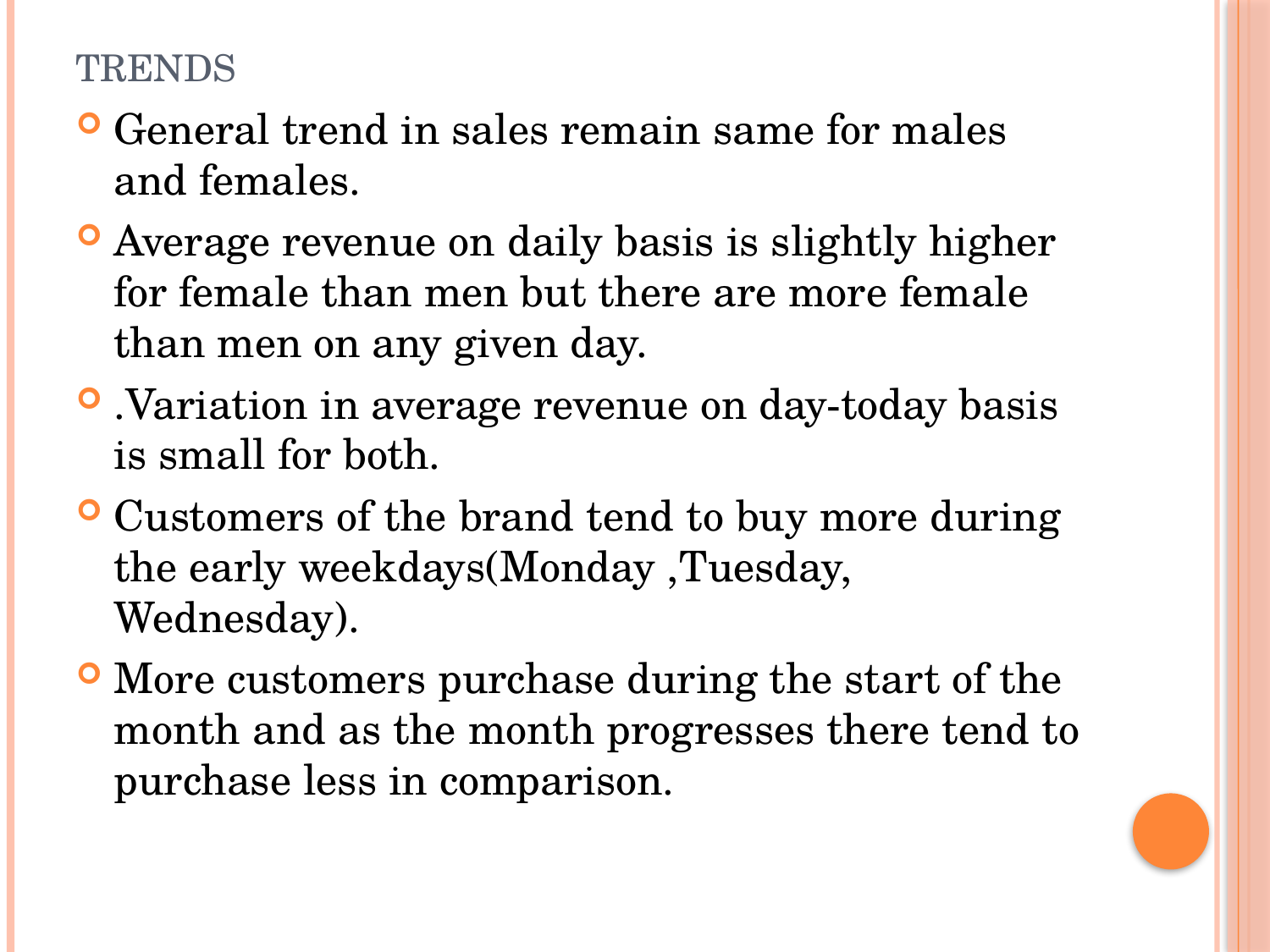

# Trends
General trend in sales remain same for males and females.
Average revenue on daily basis is slightly higher for female than men but there are more female than men on any given day.
.Variation in average revenue on day-today basis is small for both.
Customers of the brand tend to buy more during the early weekdays(Monday ,Tuesday, Wednesday).
More customers purchase during the start of the month and as the month progresses there tend to purchase less in comparison.